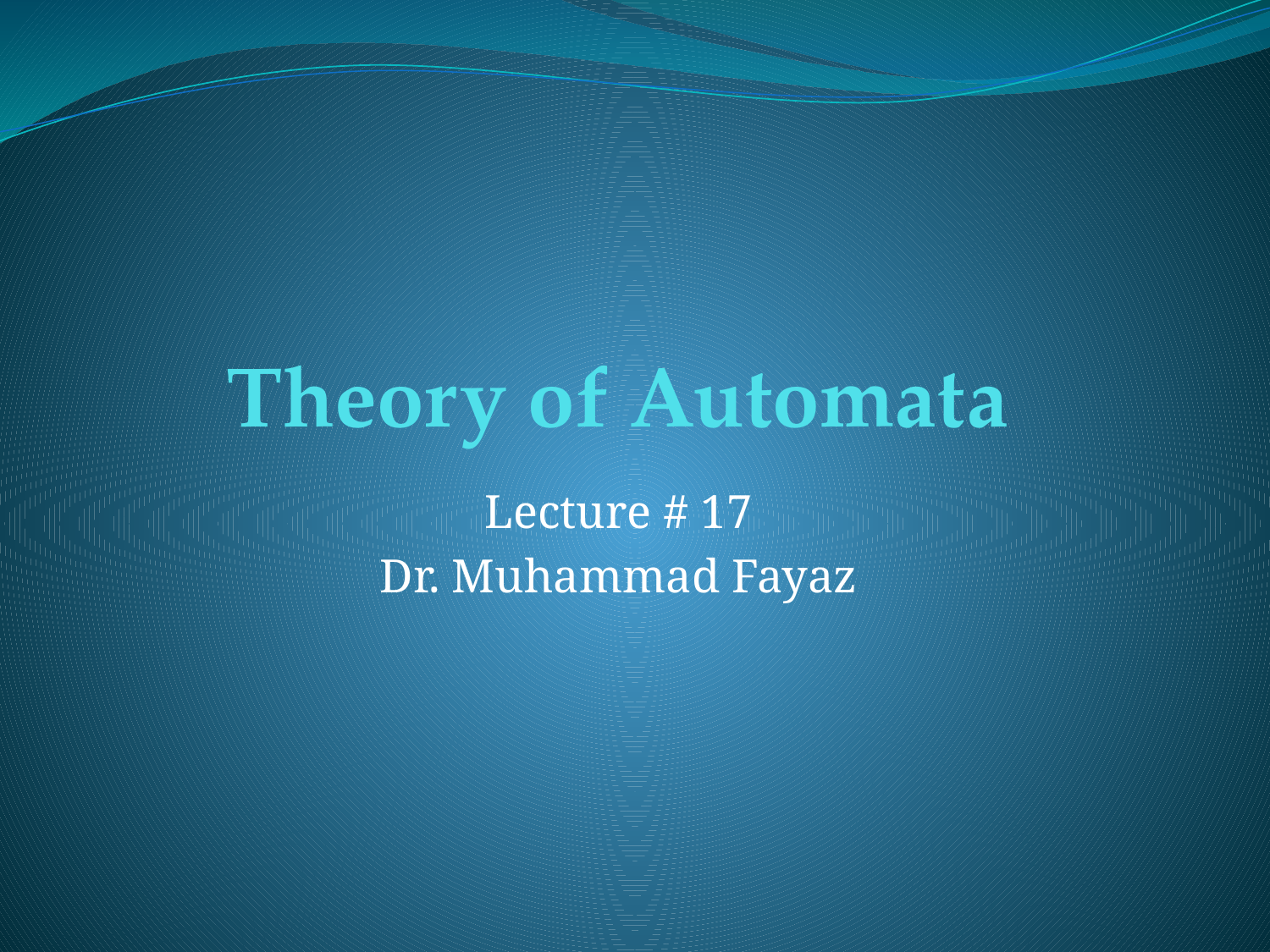

# Theory of Automata

Lecture # 17
Dr. Muhammad Fayaz